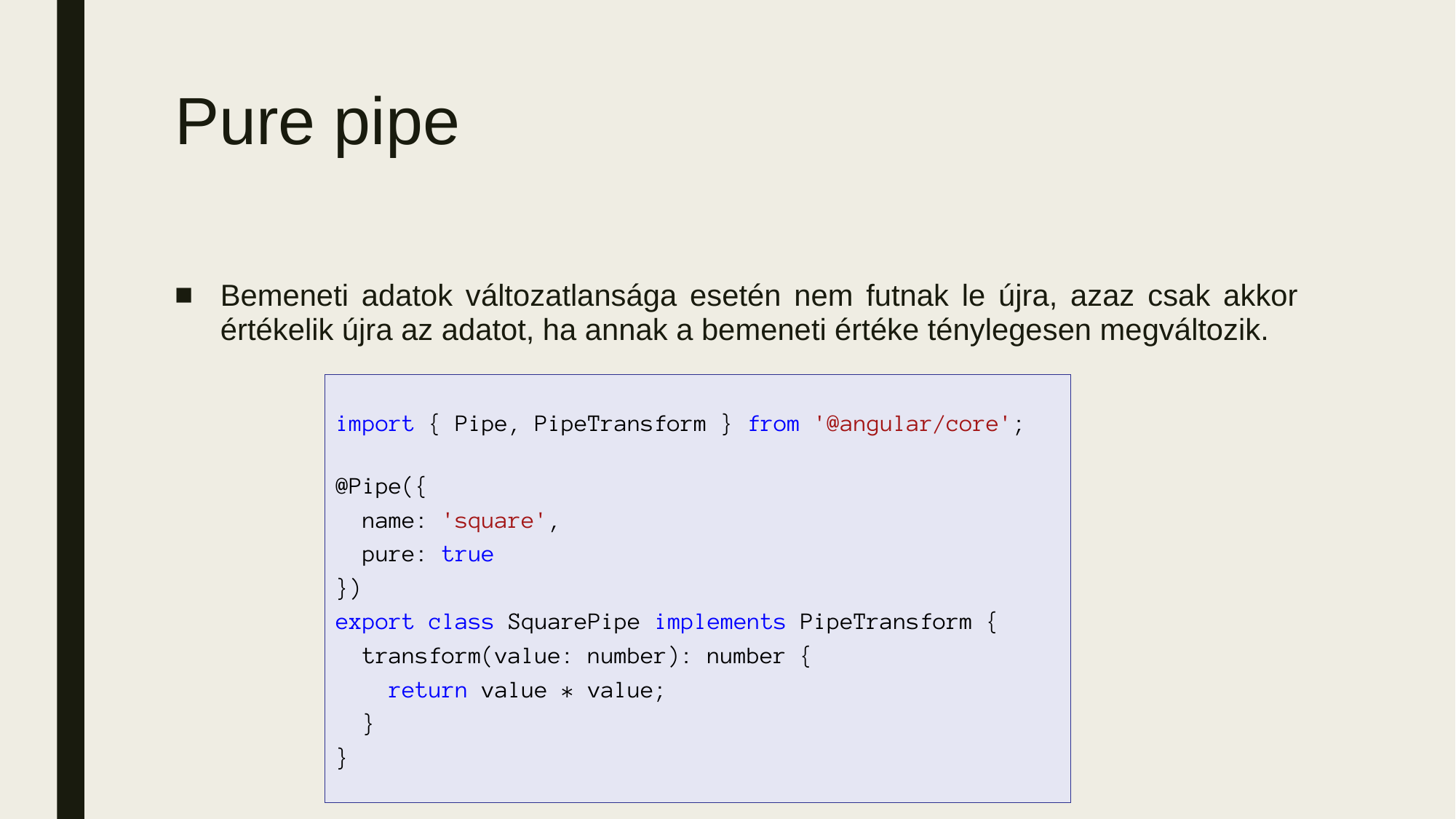

# Pure pipe
Bemeneti adatok változatlansága esetén nem futnak le újra, azaz csak akkor értékelik újra az adatot, ha annak a bemeneti értéke ténylegesen megváltozik.
import { Pipe, PipeTransform } from '@angular/core';
@Pipe({
  name: 'square',
  pure: true
})
export class SquarePipe implements PipeTransform {
  transform(value: number): number {
    return value * value;
  }
}